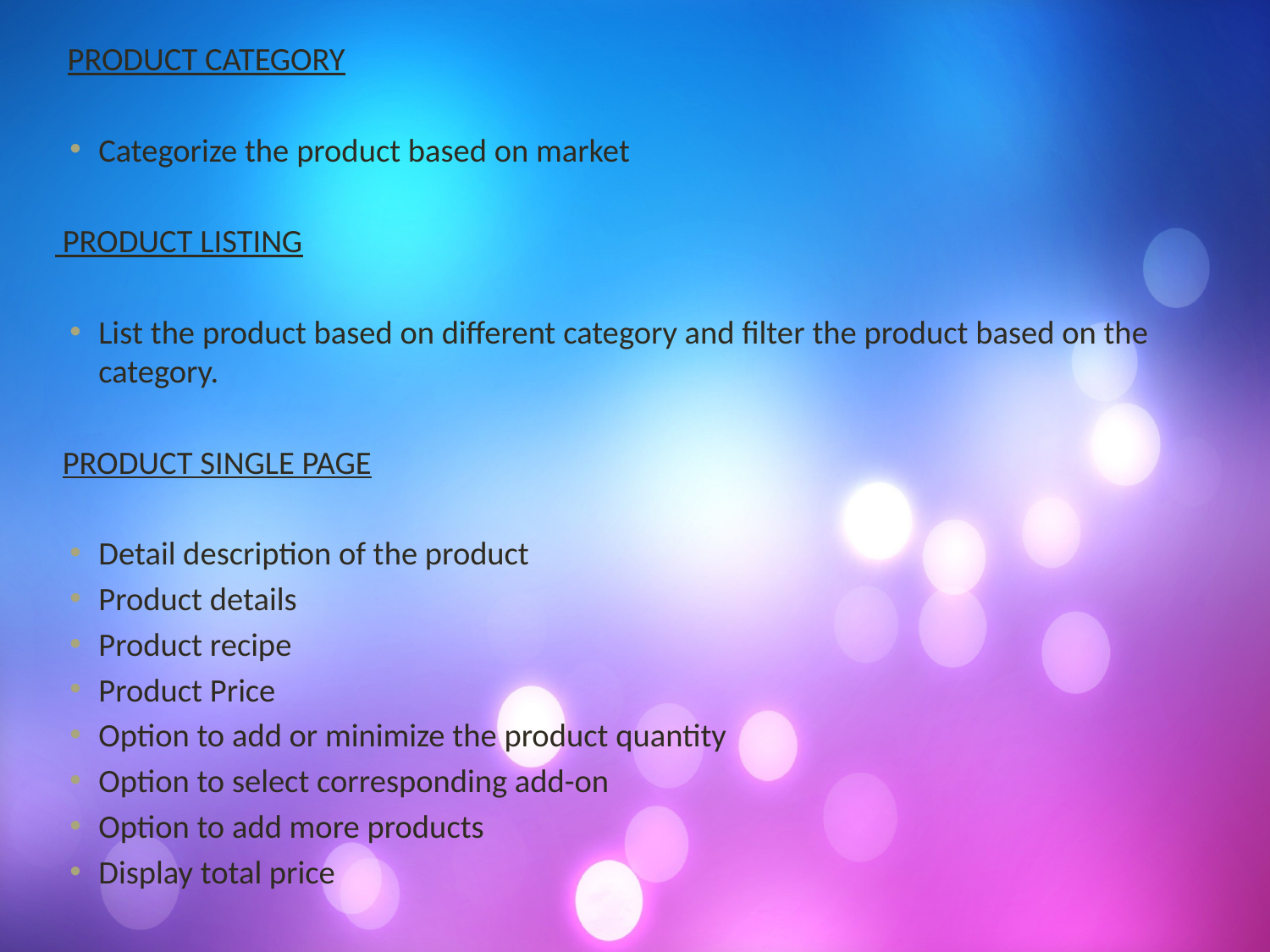

PRODUCT CATEGORY

Categorize the product based on market

 PRODUCT LISTING

List the product based on different category and filter the product based on the category.

 PRODUCT SINGLE PAGE

Detail description of the product
Product details
Product recipe
Product Price
Option to add or minimize the product quantity
Option to select corresponding add-on
Option to add more products
Display total price